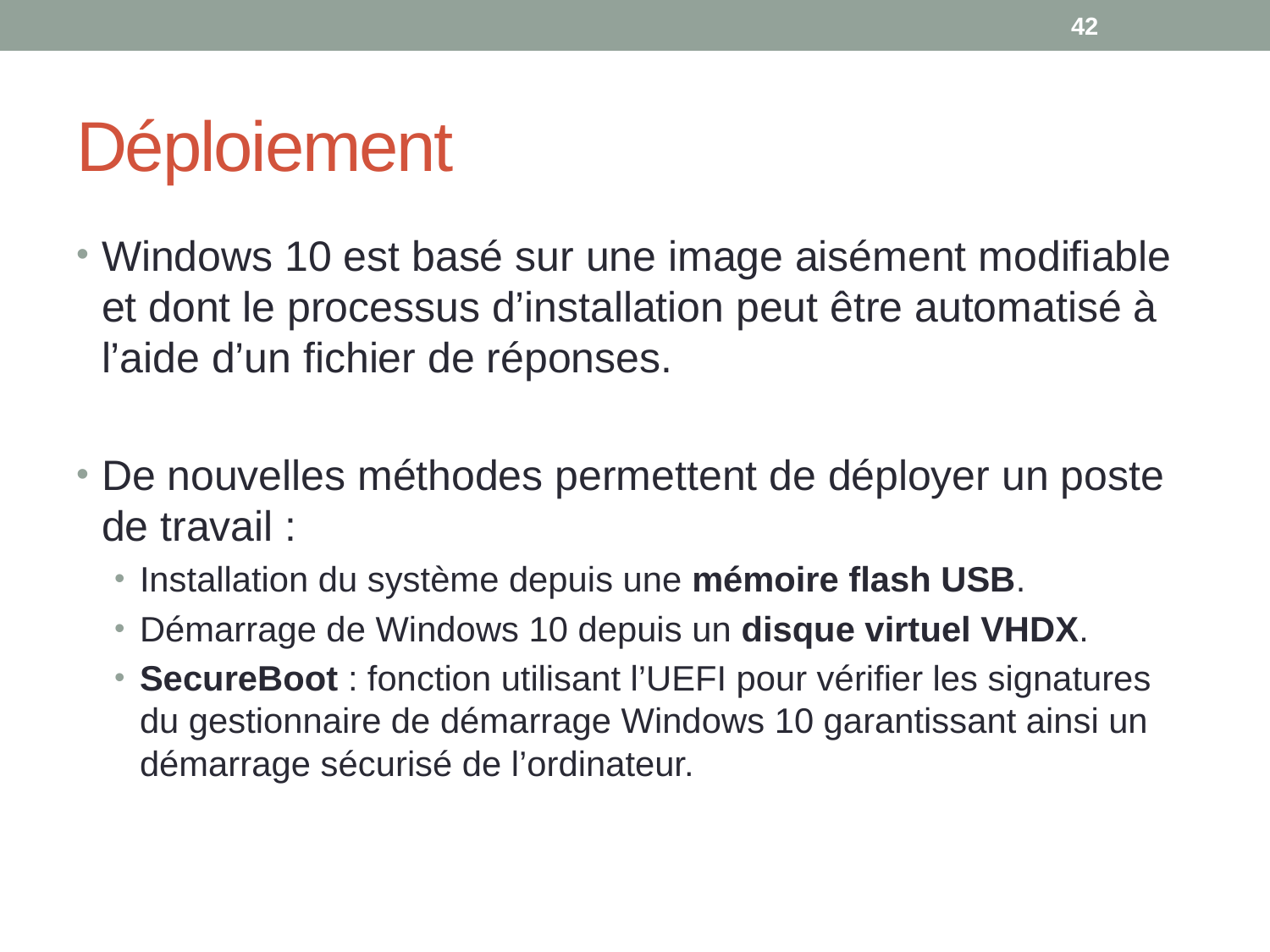

42
# Déploiement
Windows 10 est basé sur une image aisément modifiable et dont le processus d’installation peut être automatisé à l’aide d’un fichier de réponses.

De nouvelles méthodes permettent de déployer un poste de travail :
Installation du système depuis une mémoire flash USB.
Démarrage de Windows 10 depuis un disque virtuel VHDX.
SecureBoot : fonction utilisant l’UEFI pour vérifier les signatures du gestionnaire de démarrage Windows 10 garantissant ainsi un démarrage sécurisé de l’ordinateur.